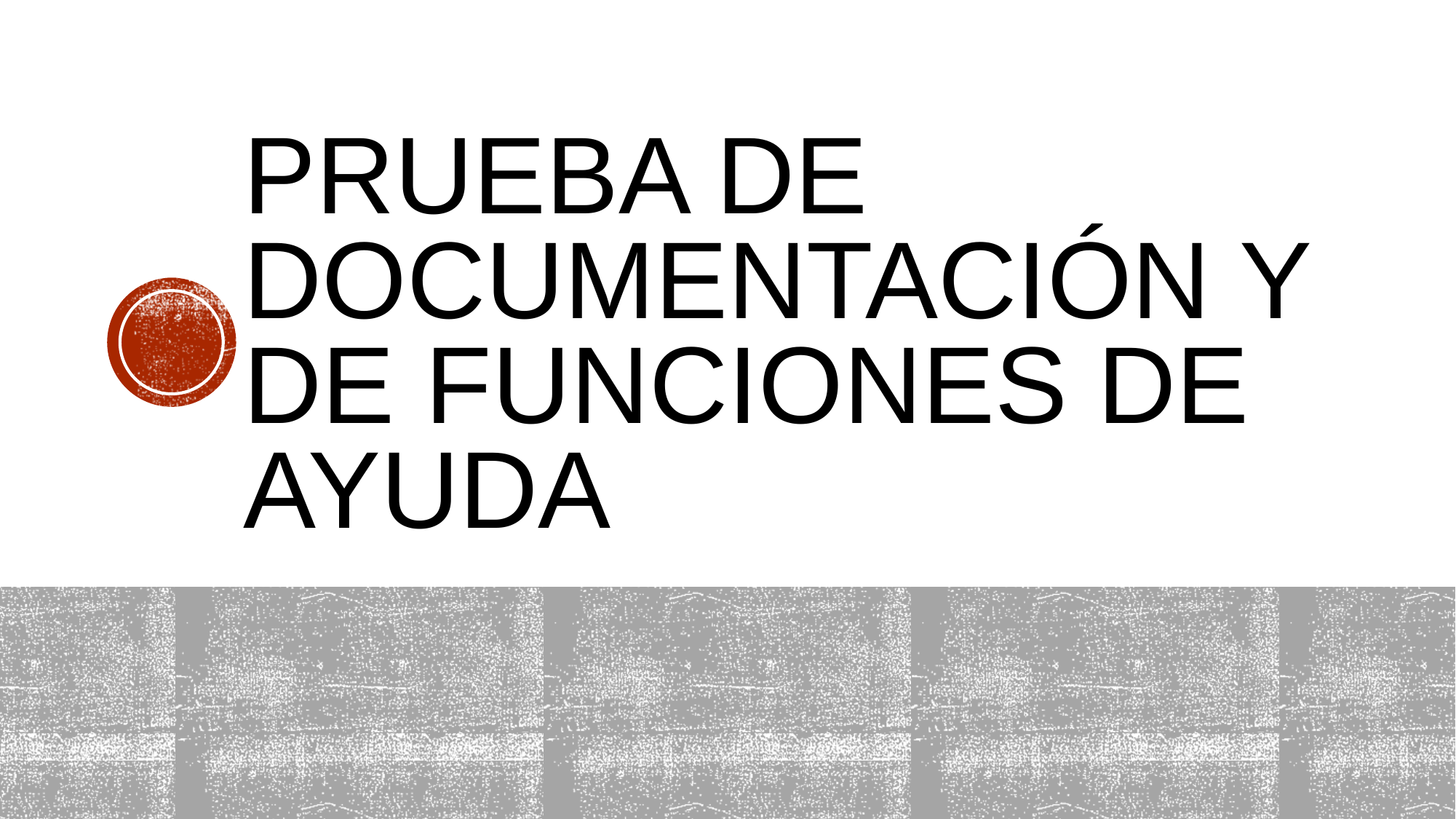

# PRUEBA DE DOCUMENTACIÓN Y DE FUNCIONES DE AYUDA